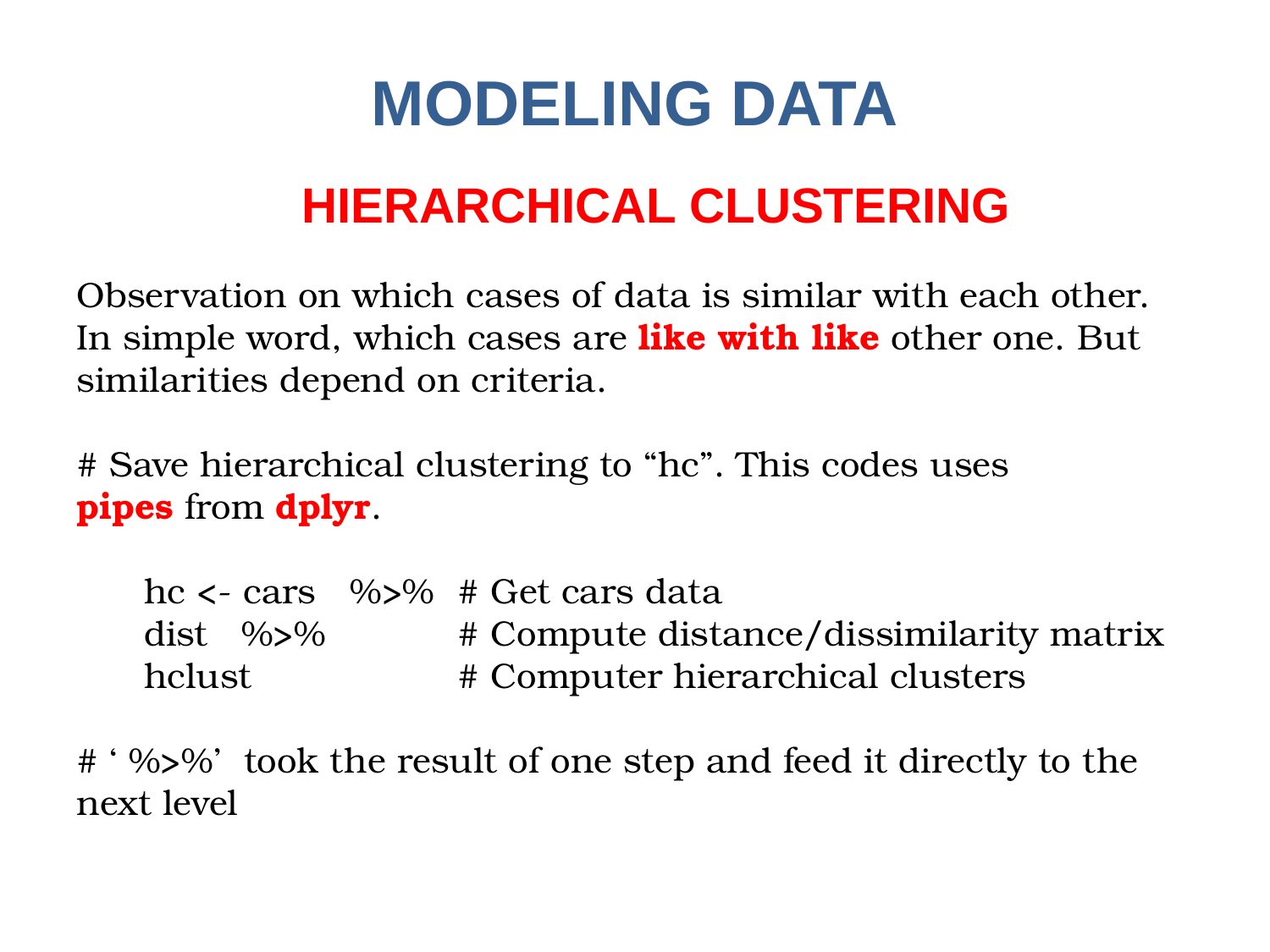

MODELING DATA
HIERARCHICAL CLUSTERING
Observation on which cases of data is similar with each other.
In simple word, which cases are like with like other one. But similarities depend on criteria.

# Save hierarchical clustering to “hc”. This codes uses
pipes from dplyr.

      hc <- cars   %>%  	# Get cars data
      dist   %>%  	# Compute distance/dissimilarity matrix
      hclust      		# Computer hierarchical clusters

# ‘ %>%’  took the result of one step and feed it directly to the next level